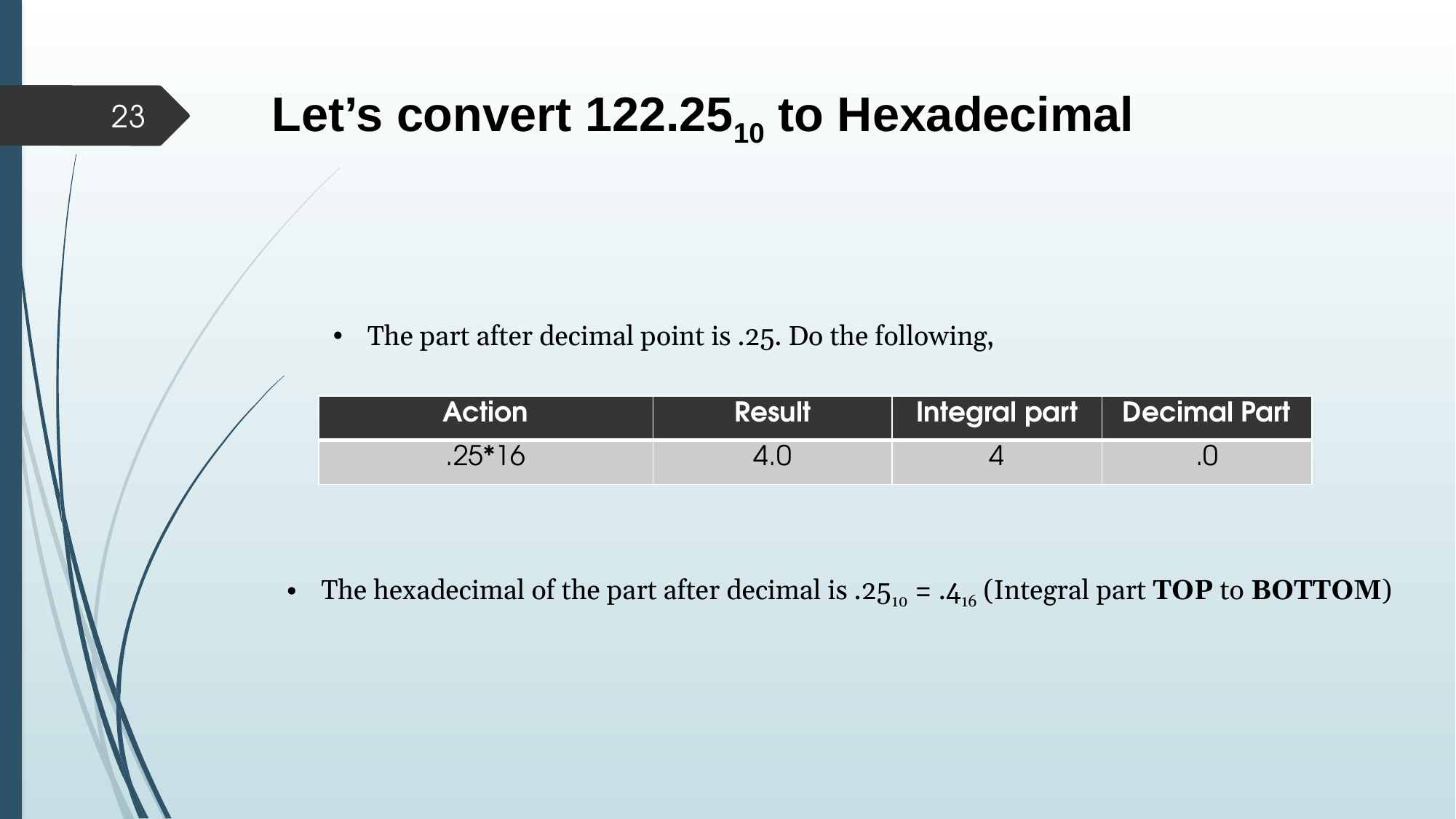

Let’s convert 122.2510 to Hexadecimal
23
The part after decimal point is .25. Do the following,

| Action | Result | Integral part | Decimal Part |
| --- | --- | --- | --- |
| .25\*16 | 4.0 | 4 | .0 |
The hexadecimal of the part after decimal is .2510 = .416 (Integral part TOP to BOTTOM)